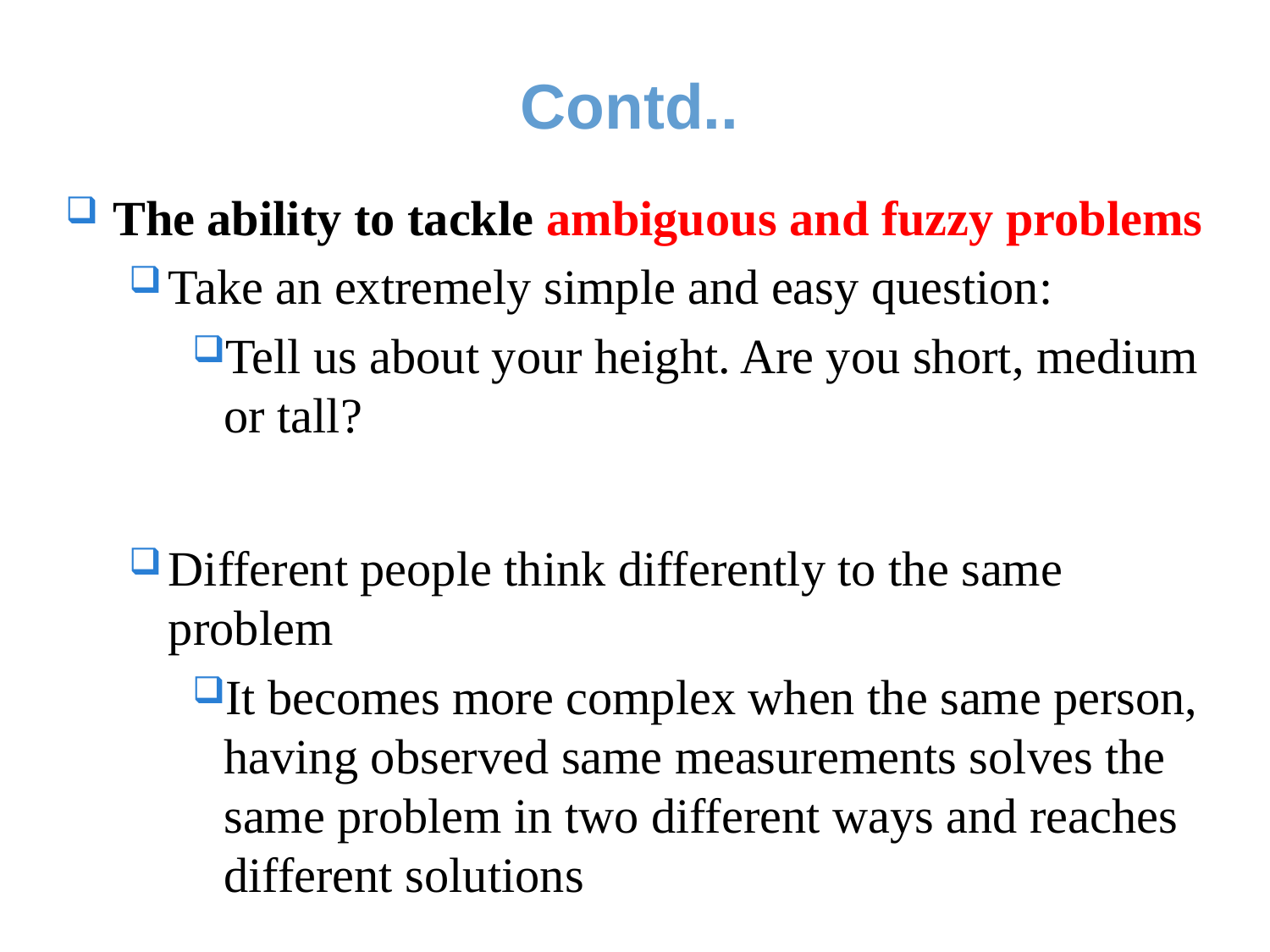

# Contd..
The ability to tackle ambiguous and fuzzy problems
Take an extremely simple and easy question:
Tell us about your height. Are you short, medium or tall?

Different people think differently to the same problem
It becomes more complex when the same person, having observed same measurements solves the same problem in two different ways and reaches different solutions